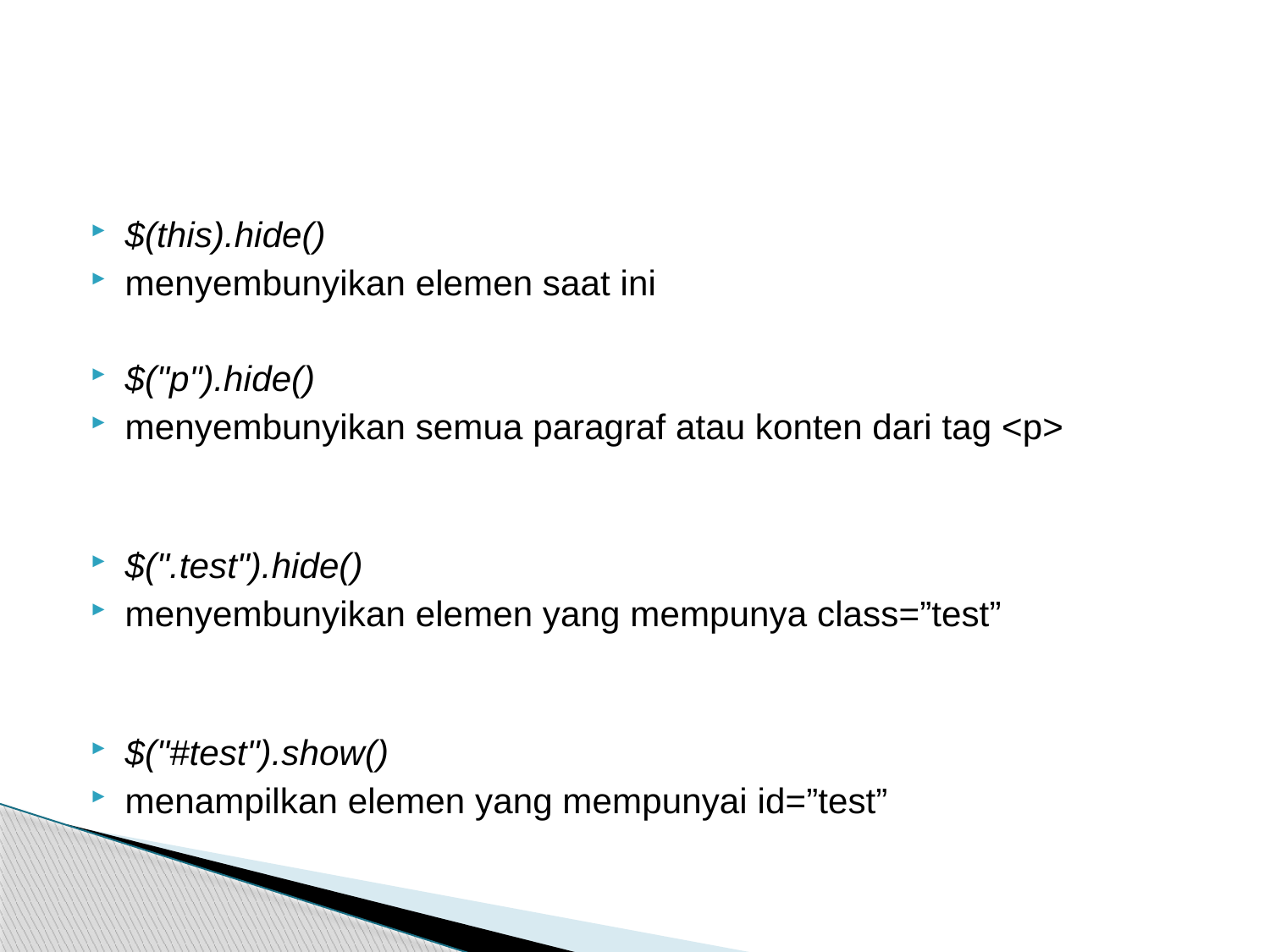

#
$(this).hide()
menyembunyikan elemen saat ini

$("p").hide()
menyembunyikan semua paragraf atau konten dari tag <p>

$(".test").hide()
menyembunyikan elemen yang mempunya class=”test”

$("#test").show()
menampilkan elemen yang mempunyai id=”test”